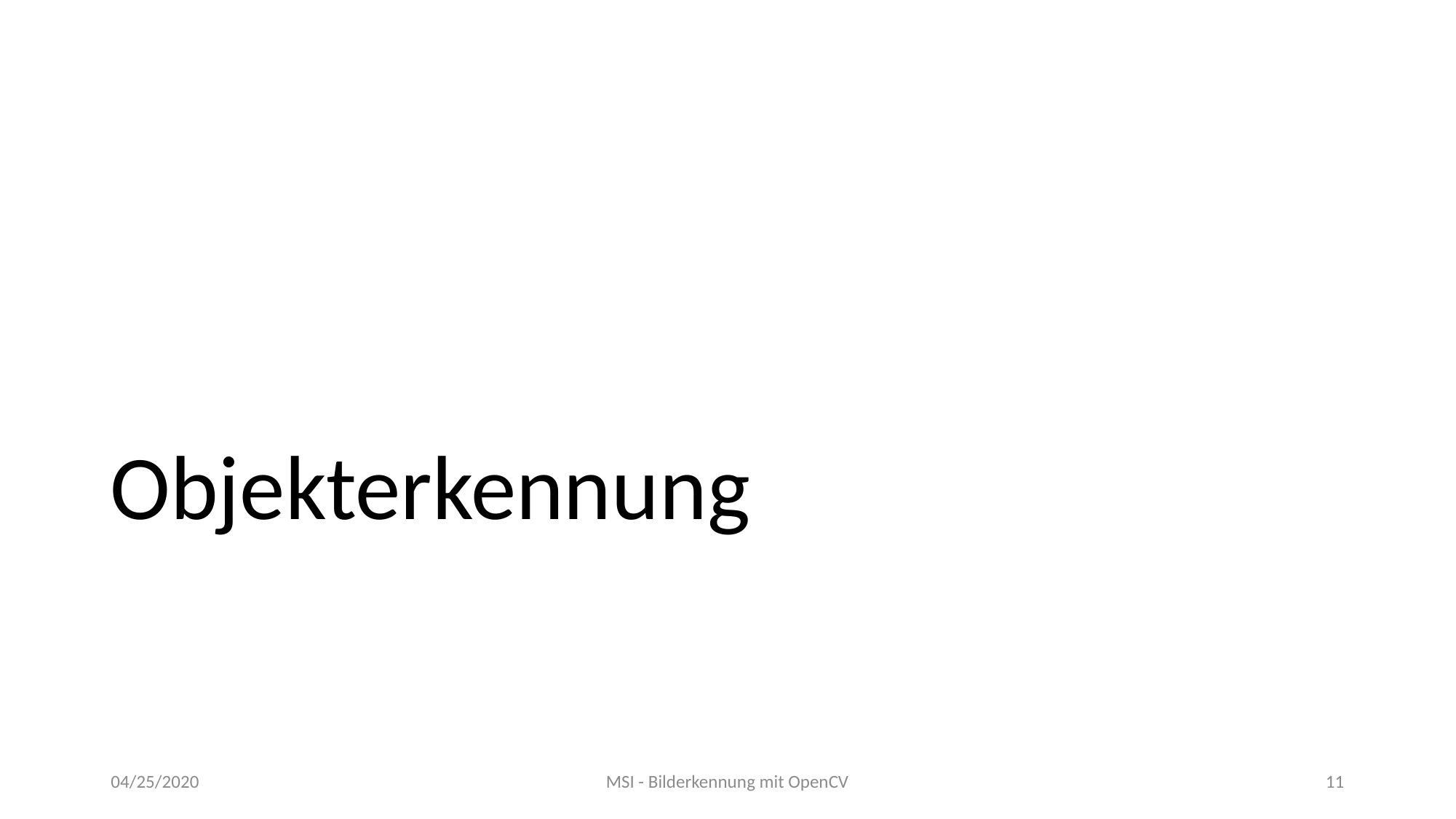

# Objekterkennung

04/25/2020
MSI - Bilderkennung mit OpenCV
11